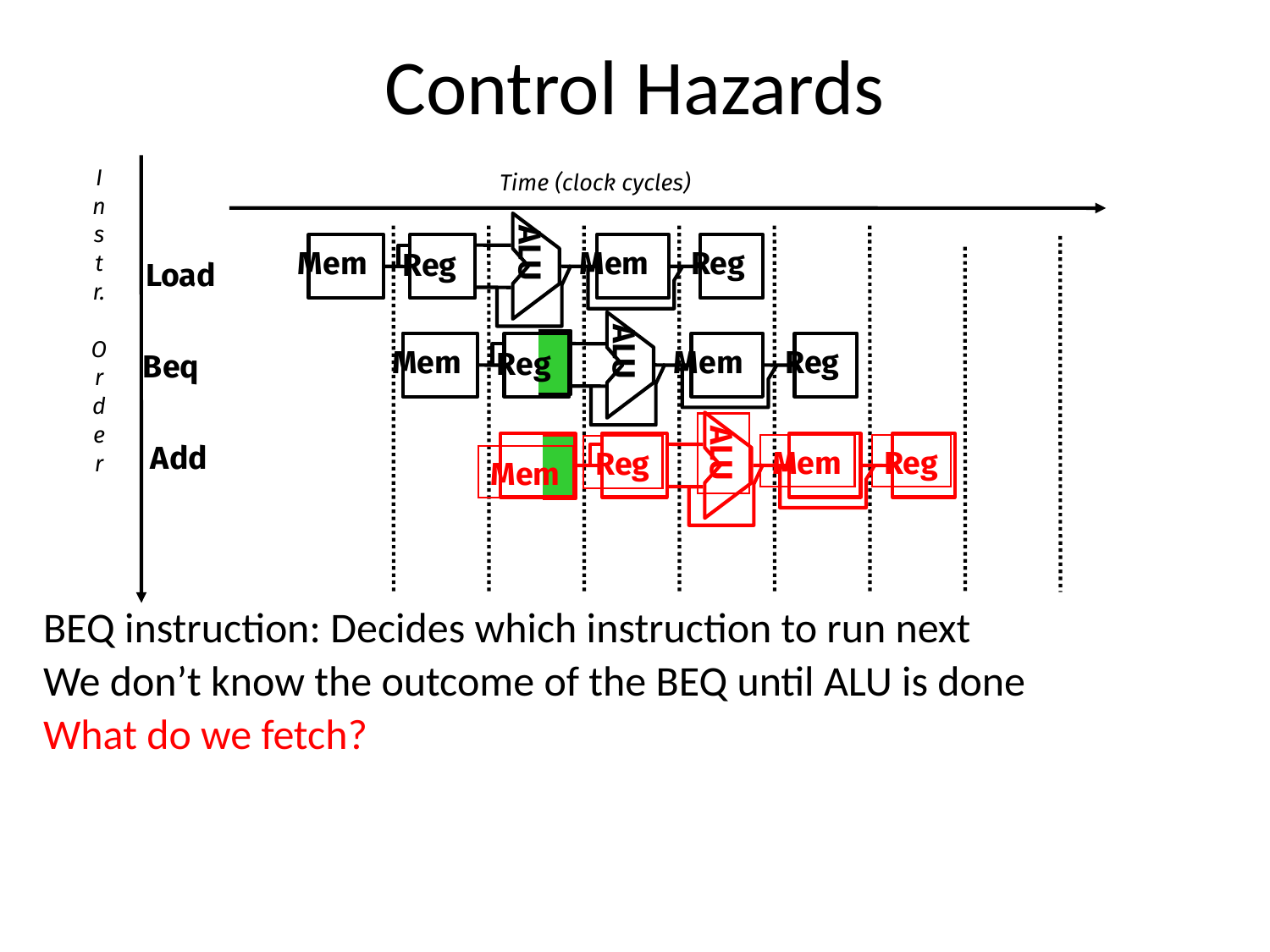

Control Hazards

I
n
s
t
r.

O
r
d
e
r
Time (clock cycles)

ALU

Mem

Mem
Reg

Reg

Load

ALU

Mem

Mem
Reg
Reg
Beq

ALU
Add

Mem
Reg
Reg

Mem

BEQ instruction: Decides which instruction to run next
We don’t know the outcome of the BEQ until ALU is done
What do we fetch?